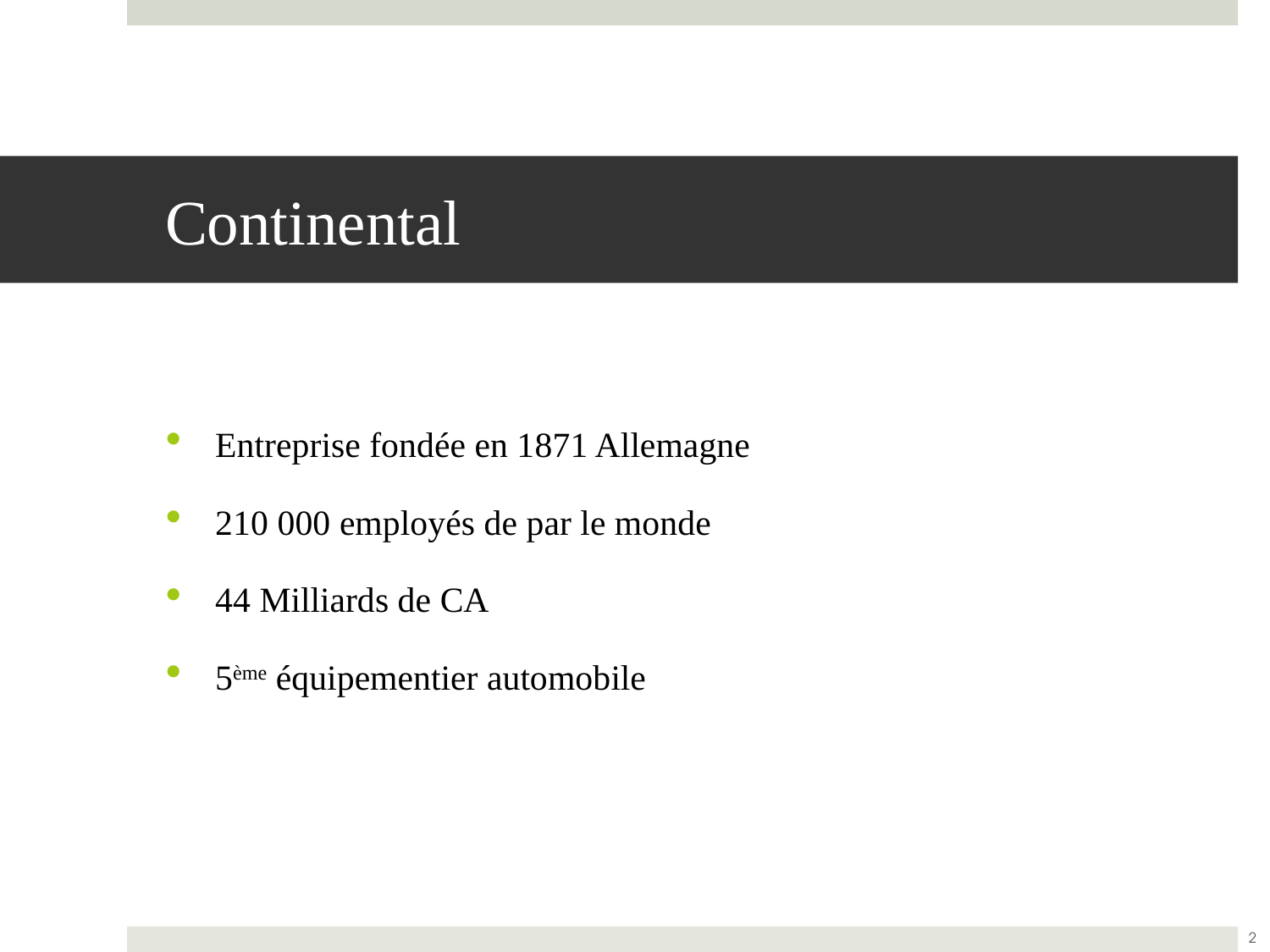

# Continental
Entreprise fondée en 1871 Allemagne
210 000 employés de par le monde
44 Milliards de CA
5ème équipementier automobile

2